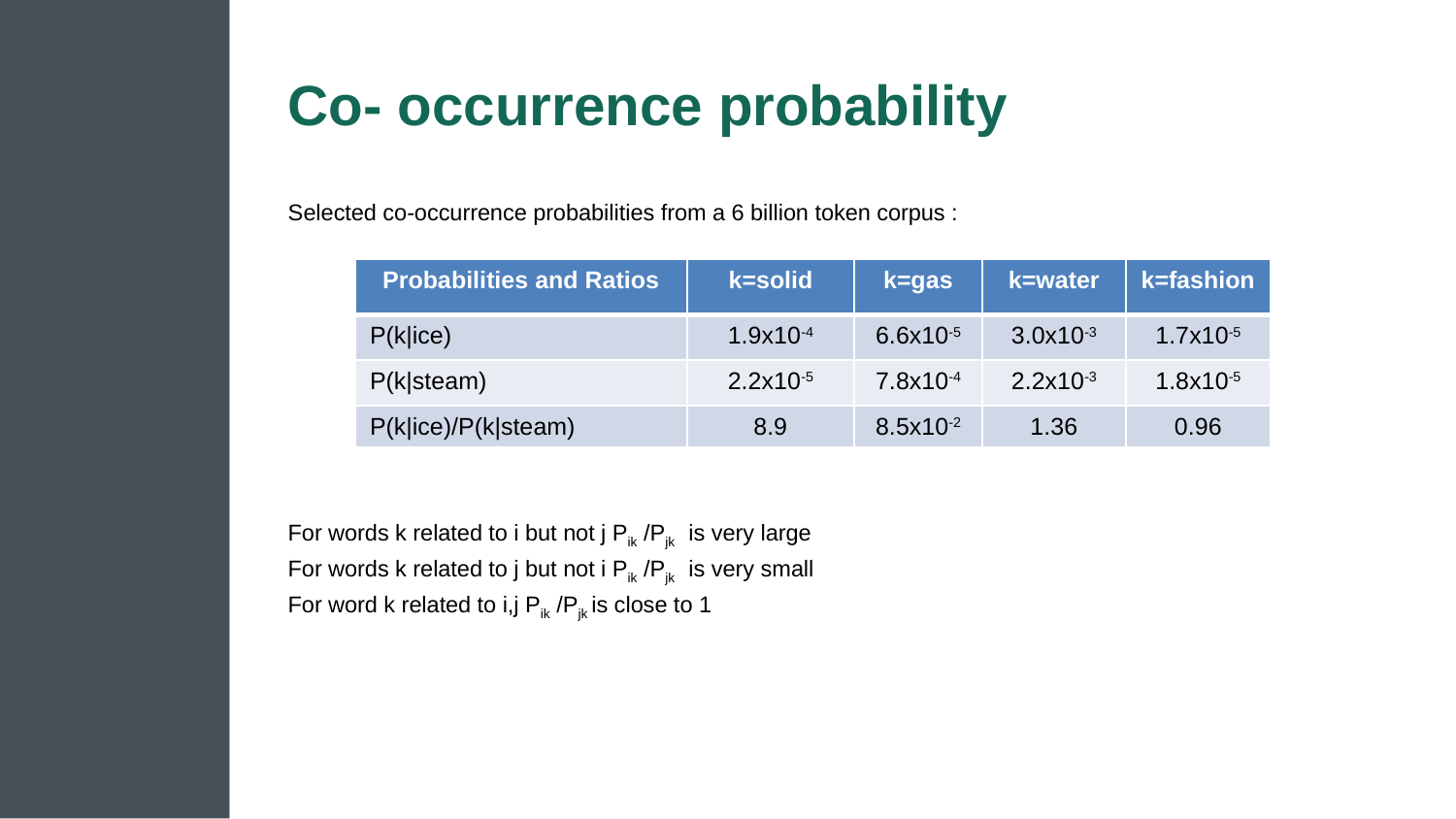

# Co- occurrence probability
Selected co-occurrence probabilities from a 6 billion token corpus :

For words k related to i but not j Pik /Pjk   is very large
For words k related to j but not i Pik /Pjk   is very small
For word k related to i,j Pik /Pjk is close to 1

| Probabilities and Ratios | k=solid | k=gas | k=water | k=fashion |
| --- | --- | --- | --- | --- |
| P(k|ice) | 1.9x10-4 | 6.6x10-5 | 3.0x10-3 | 1.7x10-5 |
| P(k|steam) | 2.2x10-5 | 7.8x10-4 | 2.2x10-3 | 1.8x10-5 |
| P(k|ice)/P(k|steam) | 8.9 | 8.5x10-2 | 1.36 | 0.96 |